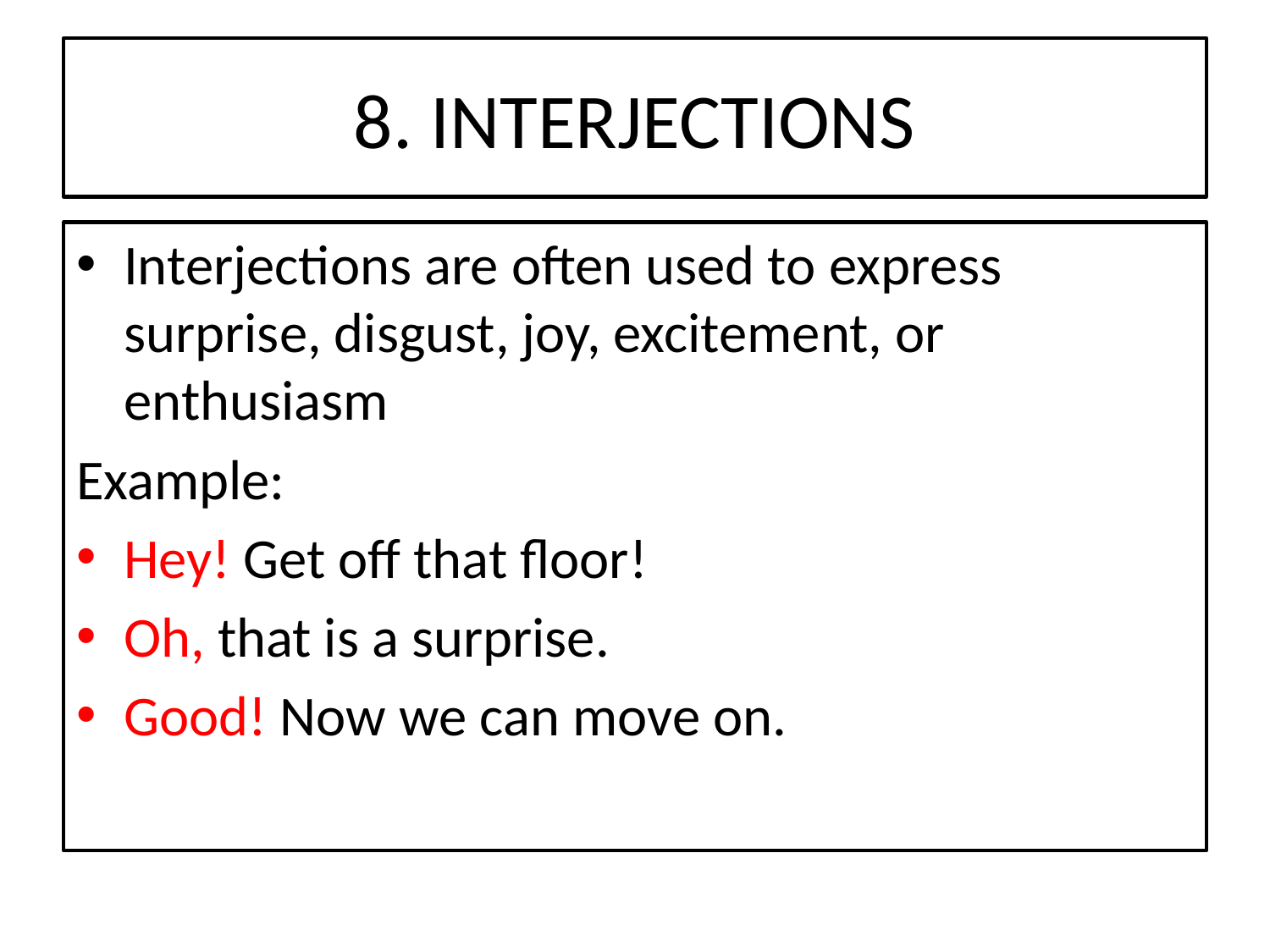

# 8. INTERJECTIONS
Interjections are often used to express surprise, disgust, joy, excitement, or enthusiasm
Example:
Hey! Get off that floor!
Oh, that is a surprise.
Good! Now we can move on.